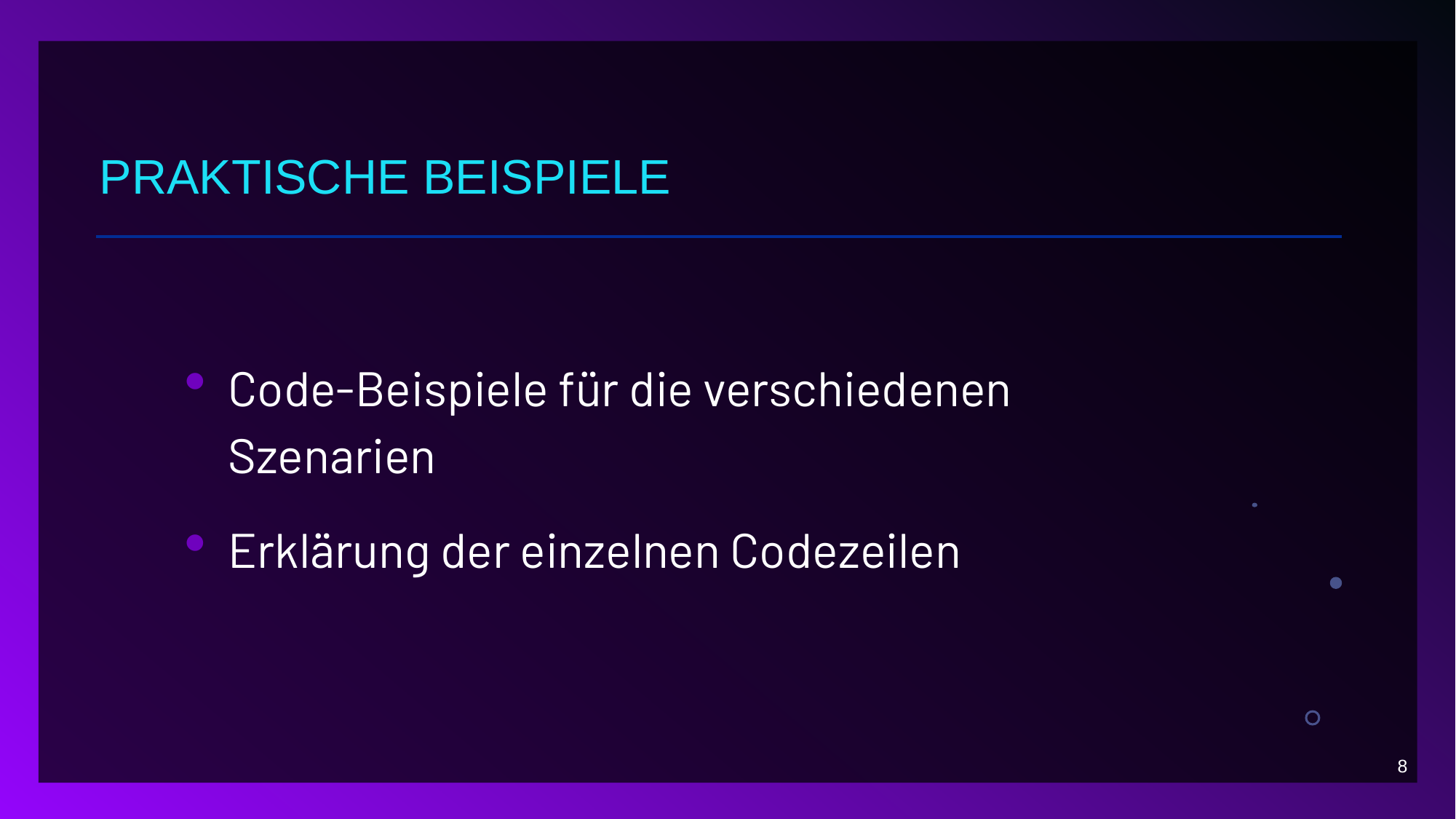

# Praktische beispiele
Code-Beispiele für die verschiedenen Szenarien
Erklärung der einzelnen Codezeilen
8